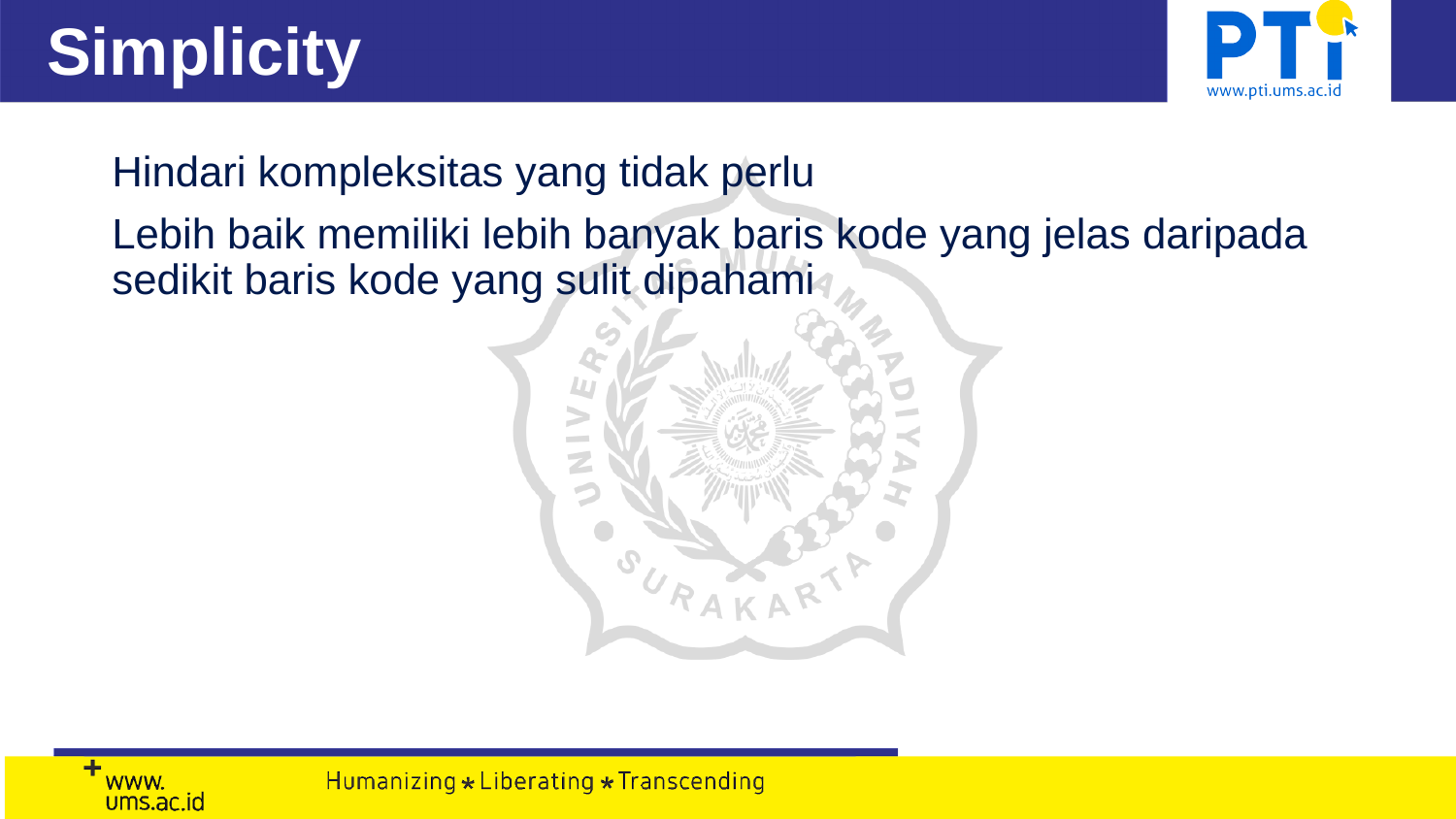

# Simplicity
Hindari kompleksitas yang tidak perlu
Lebih baik memiliki lebih banyak baris kode yang jelas daripada sedikit baris kode yang sulit dipahami